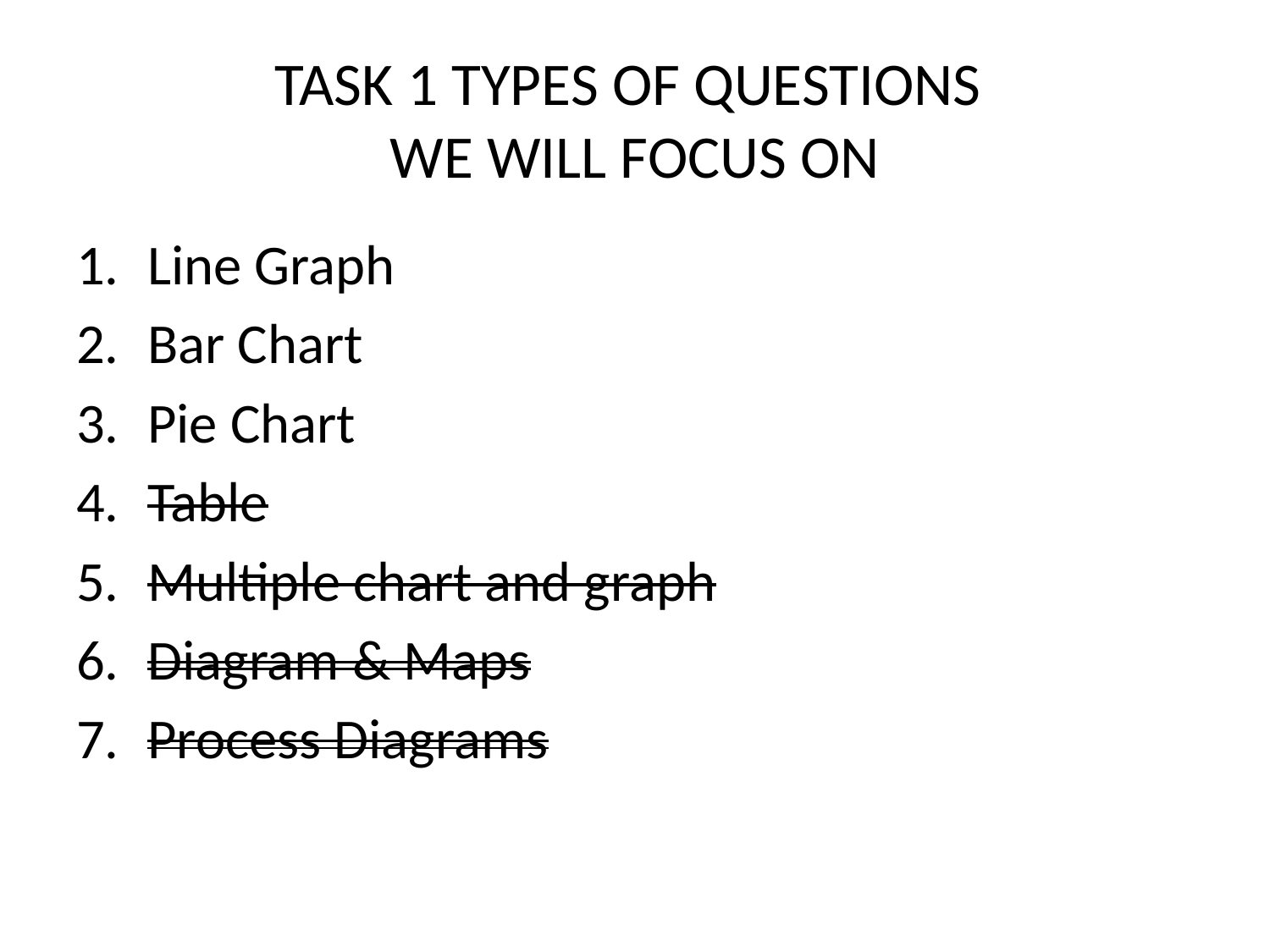

# TASK 1 TYPES OF QUESTIONS WE WILL FOCUS ON
Line Graph
Bar Chart
Pie Chart
Table
Multiple chart and graph
Diagram & Maps
Process Diagrams